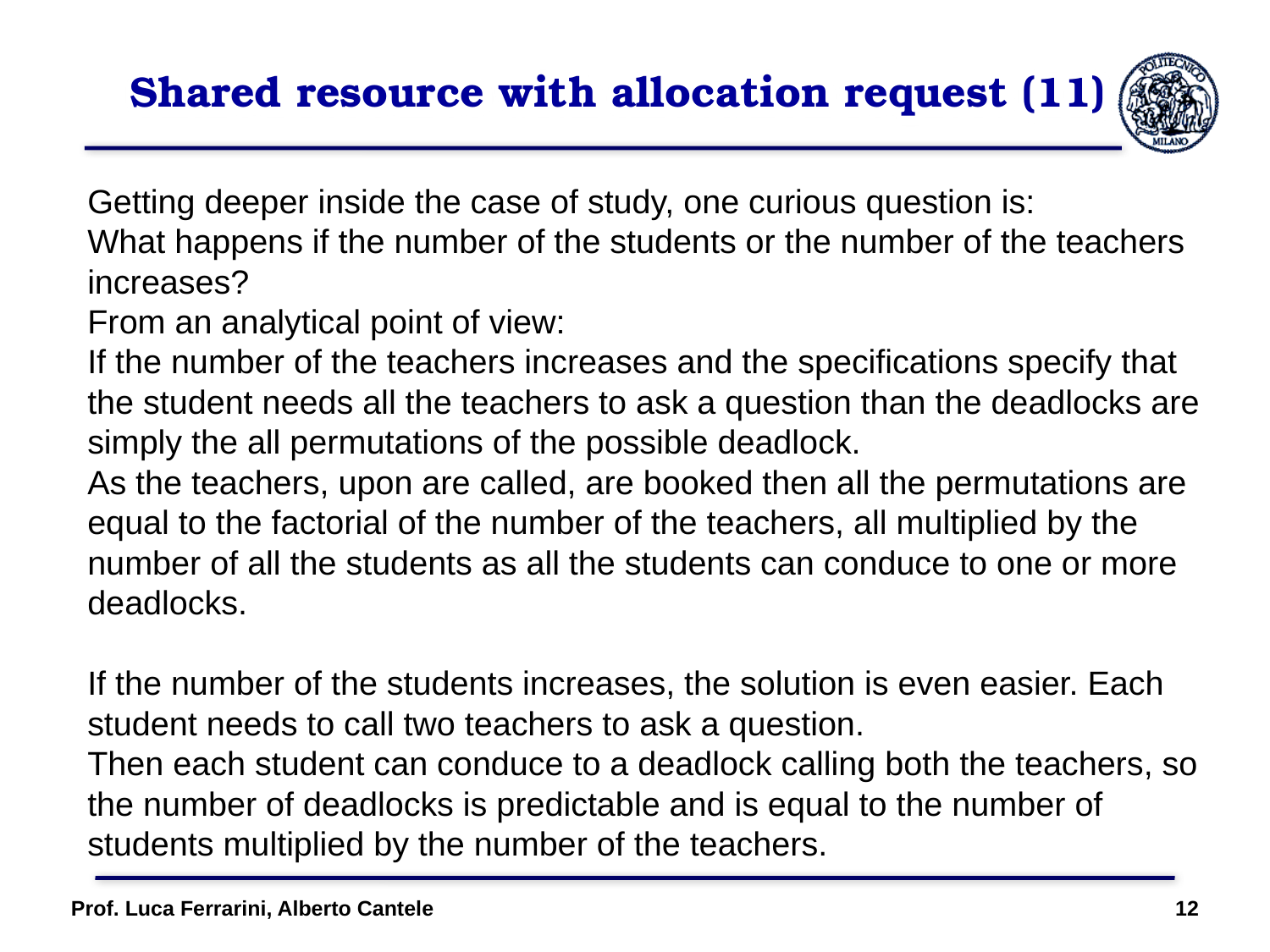

# Shared resource with allocation request (11)
Getting deeper inside the case of study, one curious question is:
What happens if the number of the students or the number of the teachers increases?
From an analytical point of view:
If the number of the teachers increases and the specifications specify that the student needs all the teachers to ask a question than the deadlocks are simply the all permutations of the possible deadlock.
As the teachers, upon are called, are booked then all the permutations are equal to the factorial of the number of the teachers, all multiplied by the number of all the students as all the students can conduce to one or more deadlocks.

If the number of the students increases, the solution is even easier. Each student needs to call two teachers to ask a question.
Then each student can conduce to a deadlock calling both the teachers, so the number of deadlocks is predictable and is equal to the number of students multiplied by the number of the teachers.
Prof. Luca Ferrarini, Alberto Cantele                                                                                                                             12